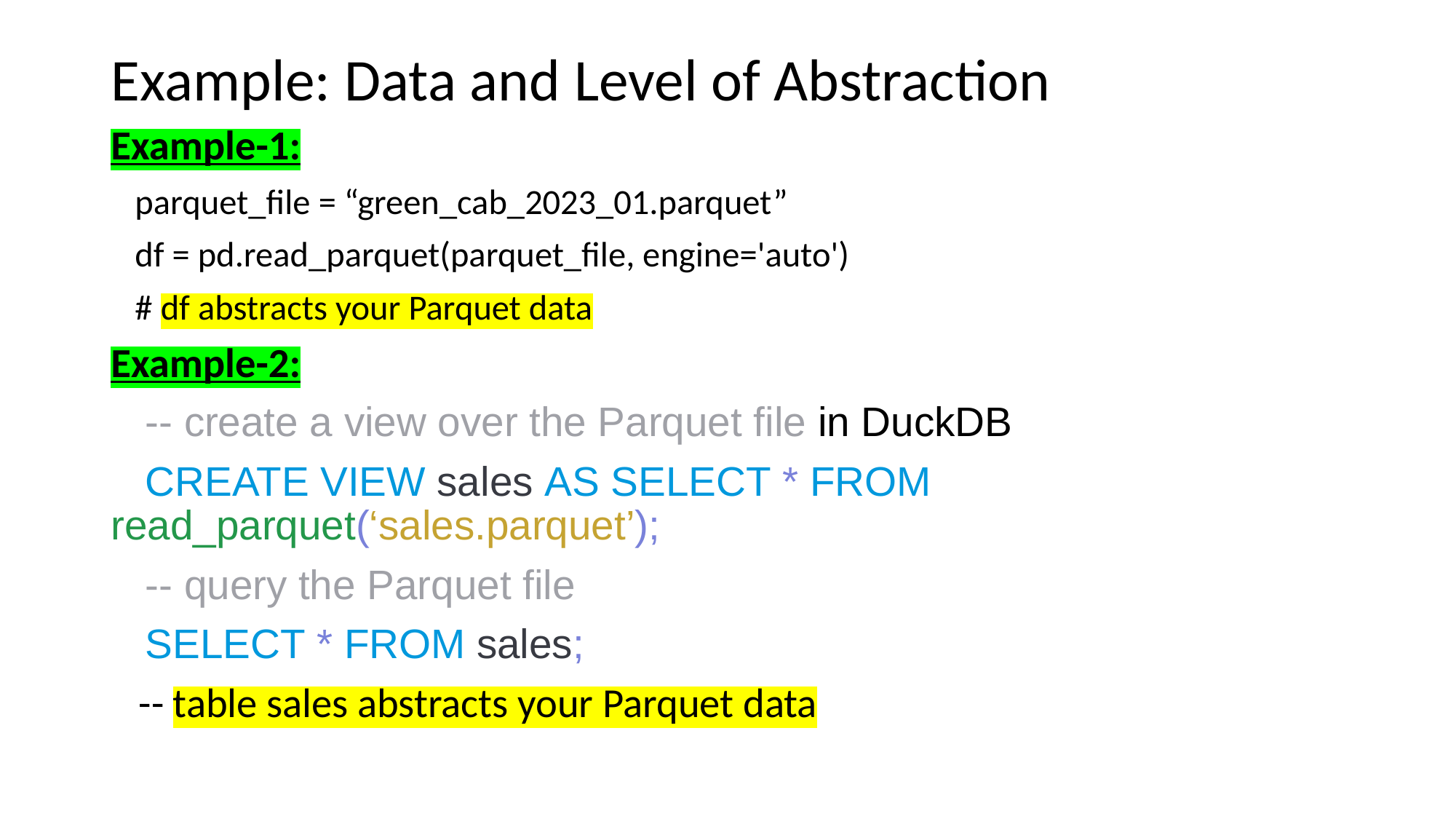

# Example: Data and Level of Abstraction
Example-1:
   parquet_file = “green_cab_2023_01.parquet”
   df = pd.read_parquet(parquet_file, engine='auto')
   # df abstracts your Parquet data
Example-2:
   -- create a view over the Parquet file in DuckDB
   CREATE VIEW sales AS SELECT * FROM read_parquet(‘sales.parquet’);
   -- query the Parquet file
   SELECT * FROM sales;
   -- table sales abstracts your Parquet data